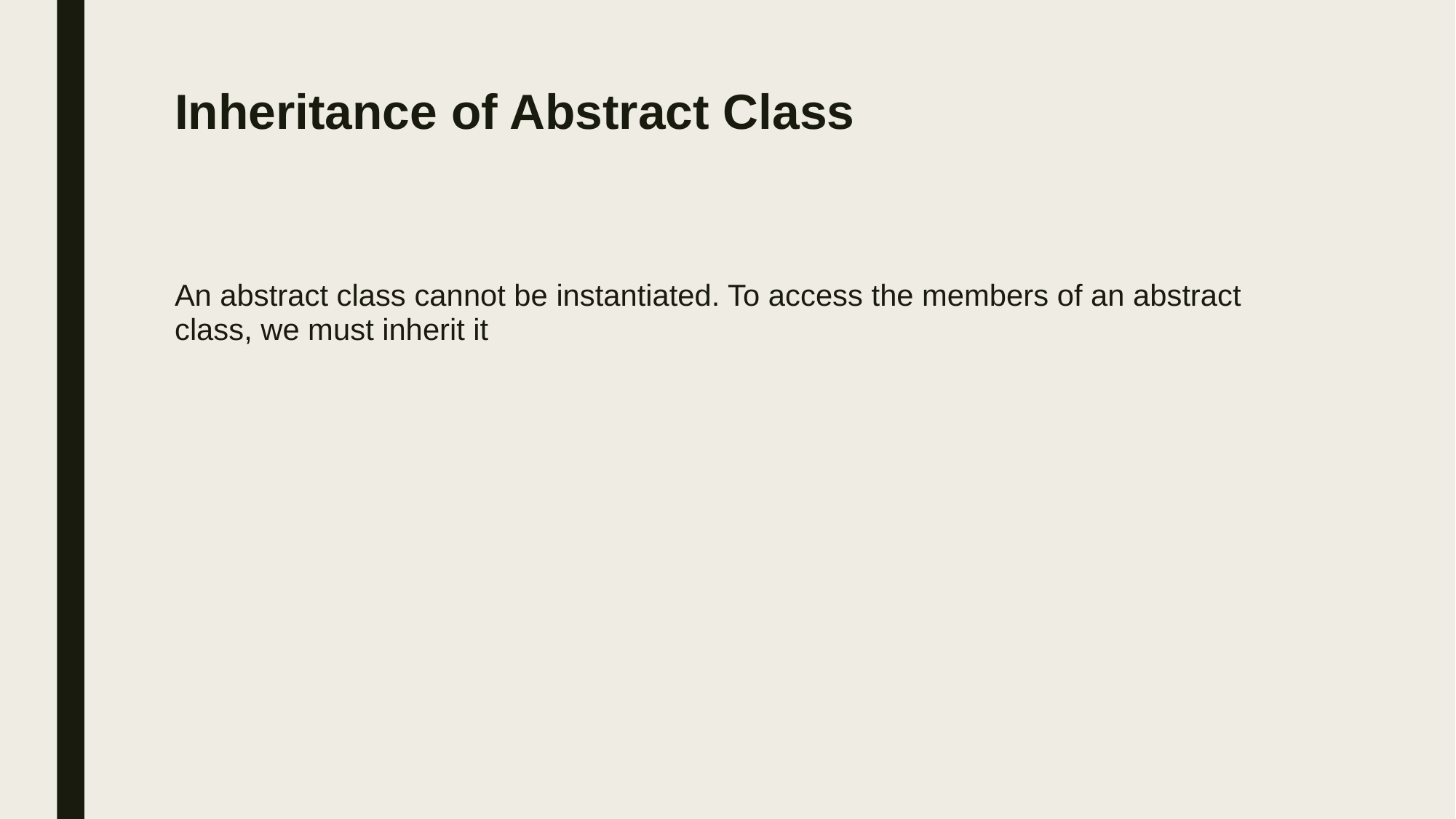

# Inheritance of Abstract Class
An abstract class cannot be instantiated. To access the members of an abstract class, we must inherit it